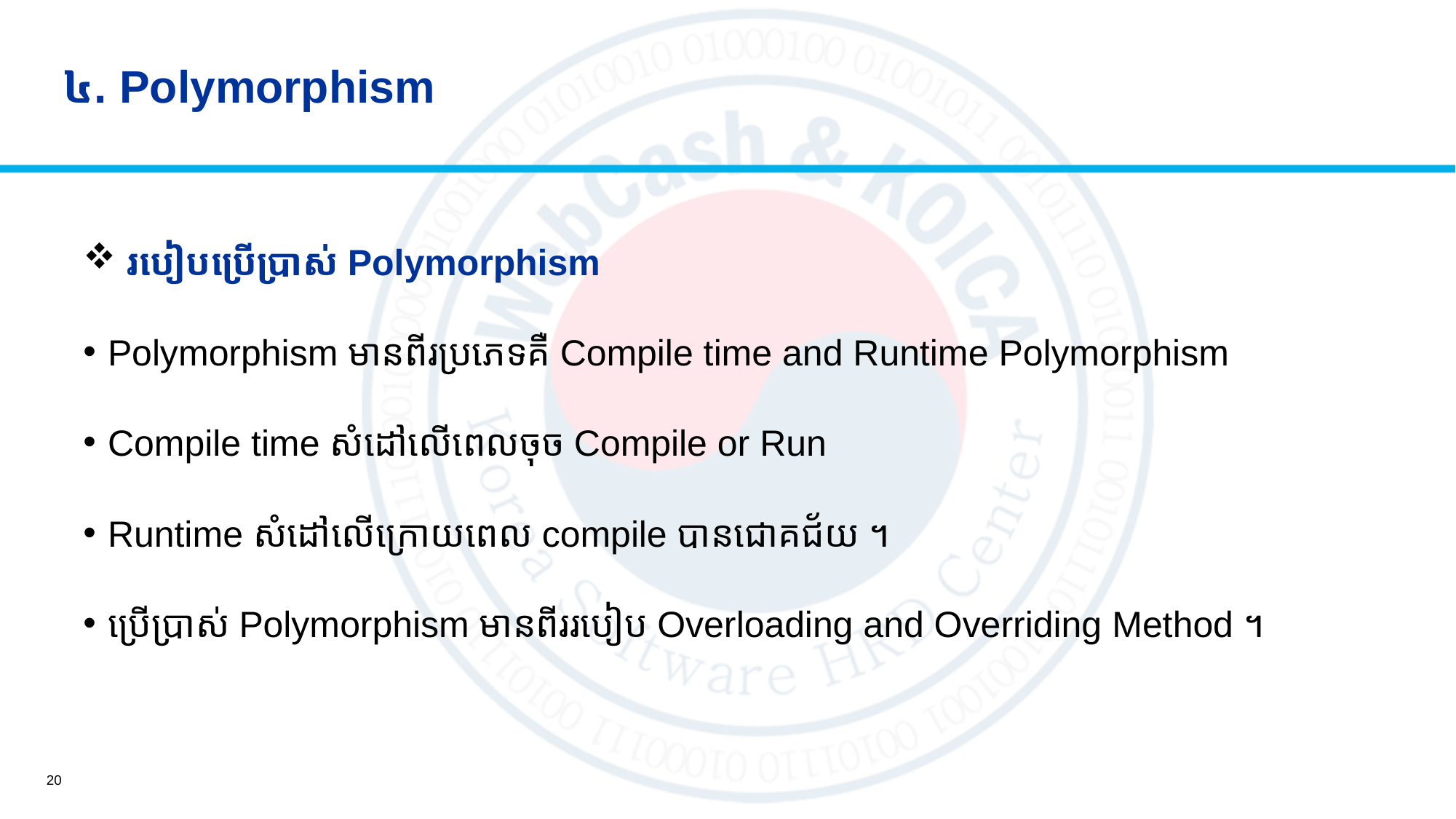

# ៤. Polymorphism
 របៀបប្រើប្រាស់ Polymorphism
Polymorphism​ មានពីរប្រភេទគឺ Compile time and Runtime Polymorphism
Compile time សំដៅលើពេលចុច Compile or Run​
Runtime សំដៅលើក្រោយពេល compile បានជោគជ័យ ។
ប្រើប្រាស់ Polymorphism មានពីររបៀប Overloading and Overriding Method ។
20